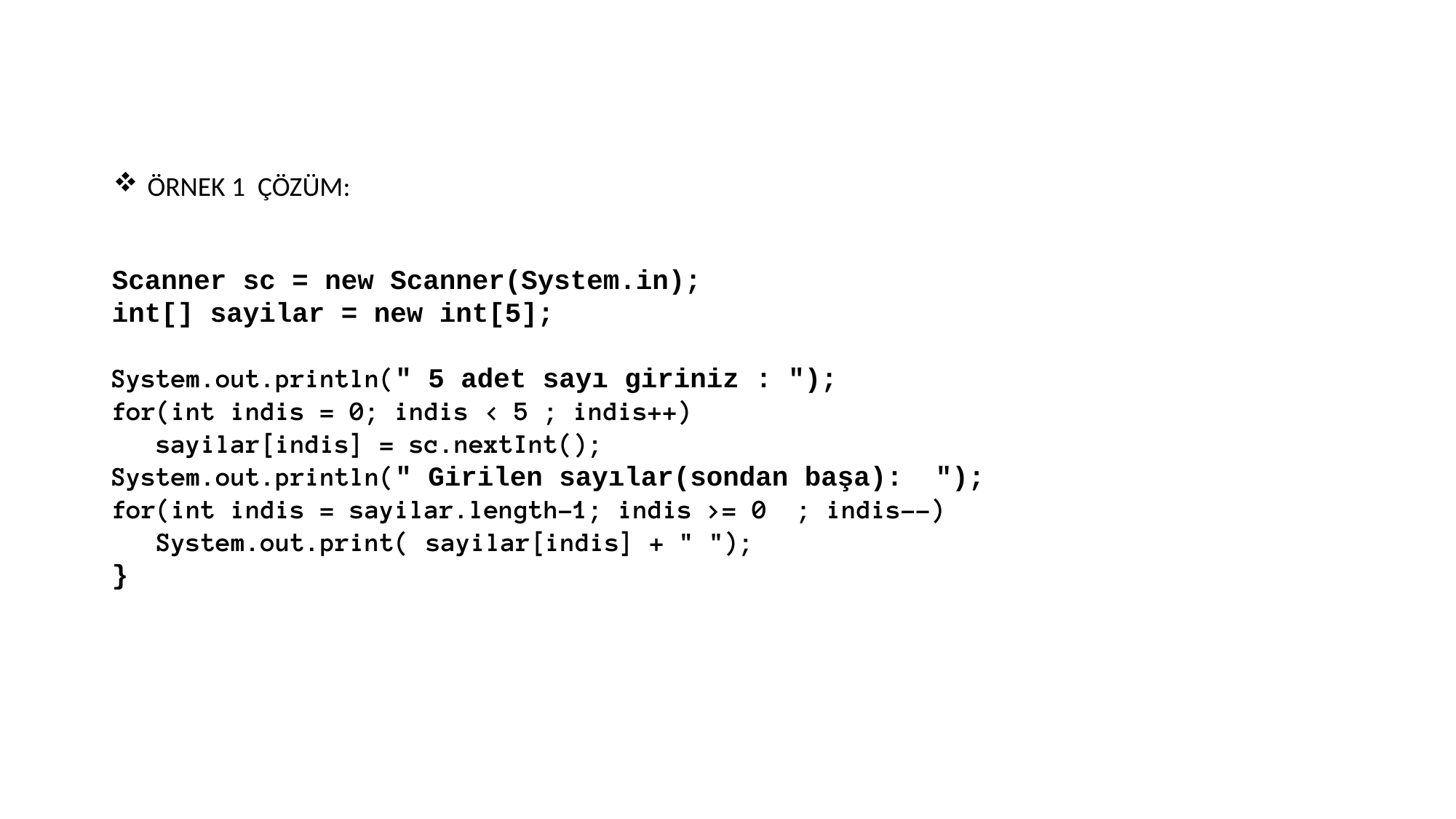

ÖRNEK 1  ÇÖZÜM:
Scanner sc = new Scanner(System.in);
int[] sayilar = new int[5];

System.out.println(" 5 adet sayı giriniz : ");
for(int indis = 0; indis < 5 ; indis++)
   sayilar[indis] = sc.nextInt();
System.out.println(" Girilen sayılar(sondan başa):  ");
for(int indis = sayilar.length-1; indis >= 0  ; indis--)
   System.out.print( sayilar[indis] + " ");
}